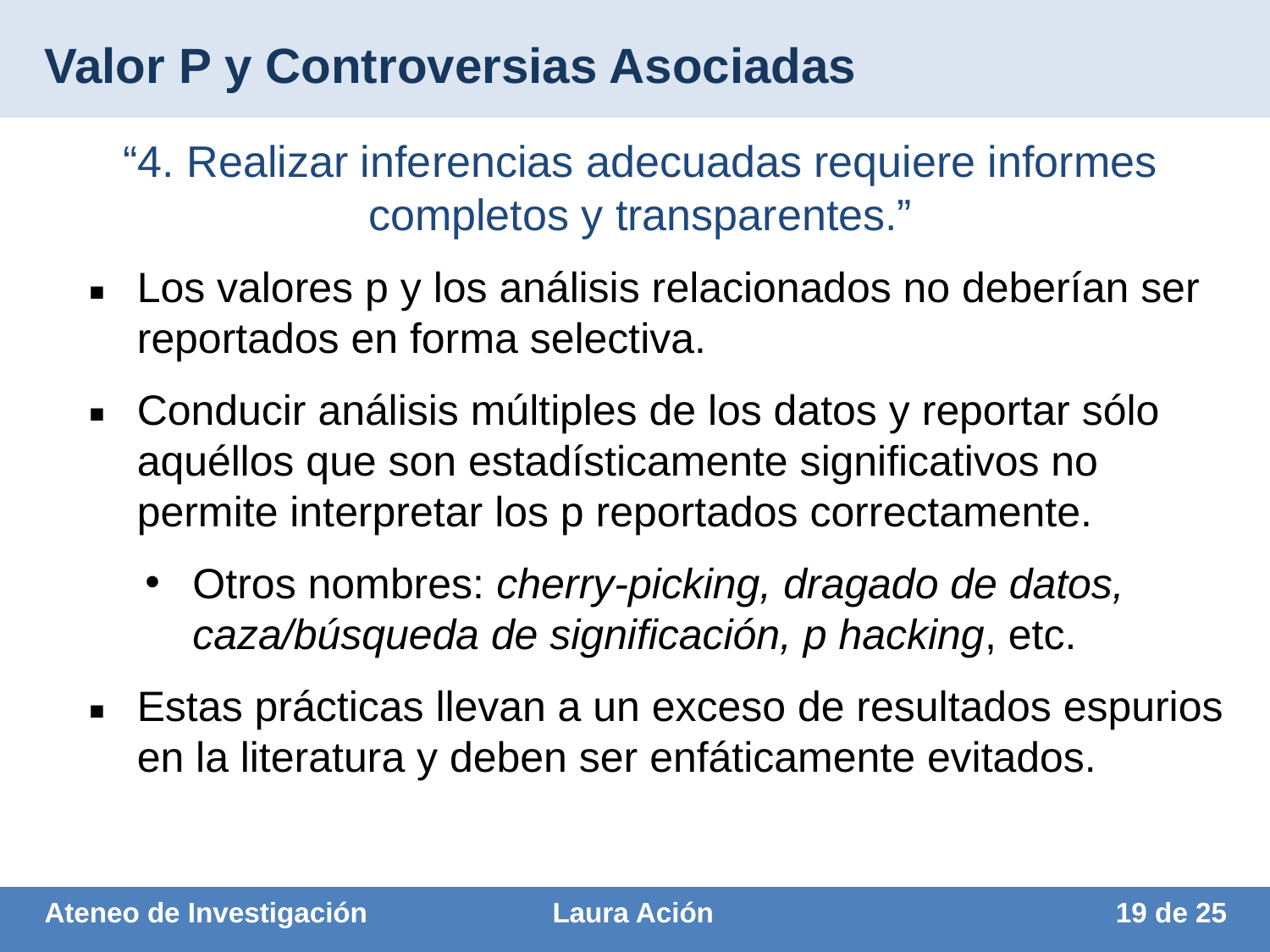

# Valor P y Controversias Asociadas
“4. Realizar inferencias adecuadas requiere informes completos y transparentes.”
Los valores p y los análisis relacionados no deberían ser reportados en forma selectiva.
Conducir análisis múltiples de los datos y reportar sólo aquéllos que son estadísticamente significativos no permite interpretar los p reportados correctamente.
Otros nombres: cherry-picking, dragado de datos, caza/búsqueda de significación, p hacking, etc.
Estas prácticas llevan a un exceso de resultados espurios en la literatura y deben ser enfáticamente evitados.
Ateneo de Investigación		Laura Ación